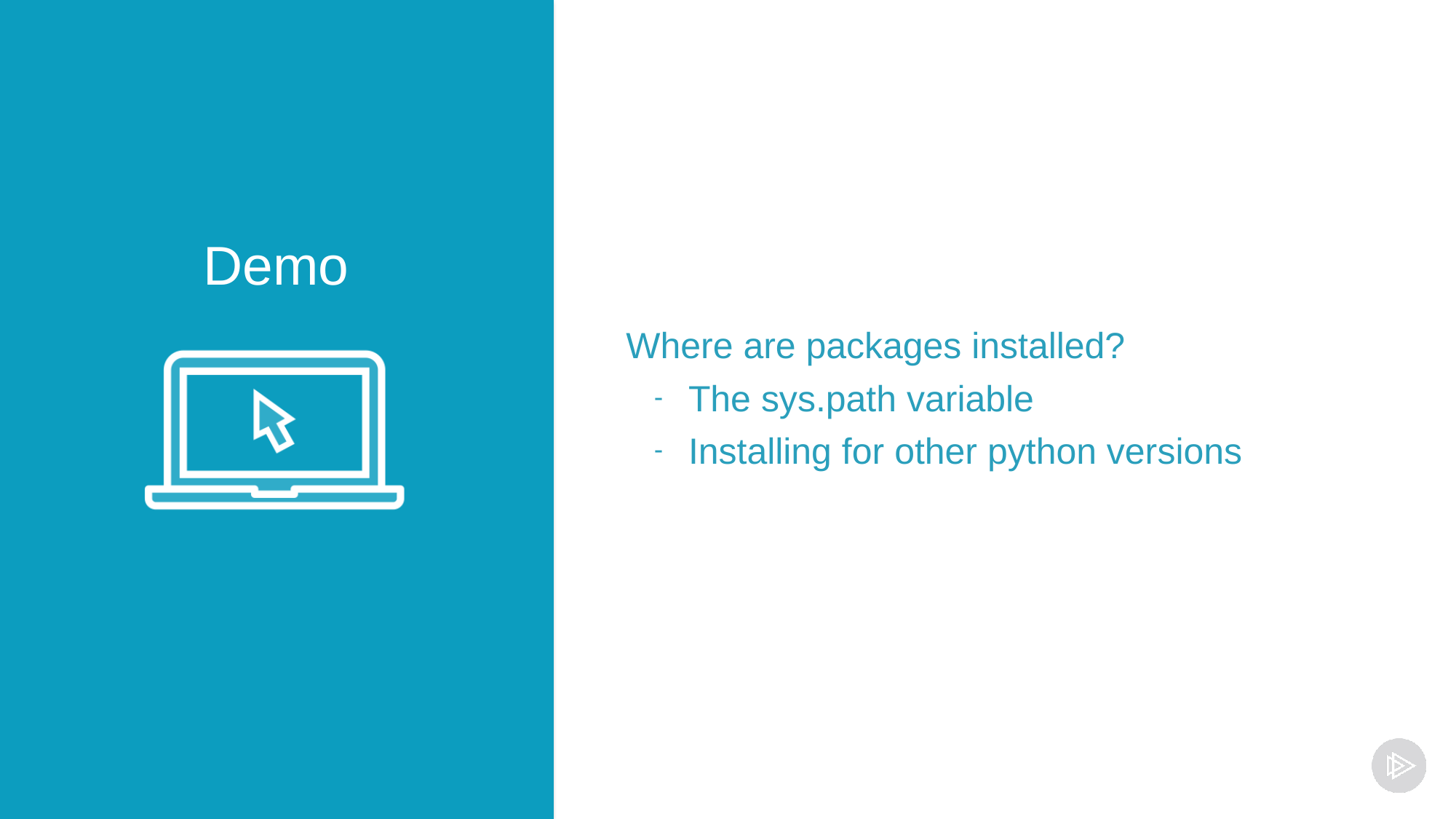

Where are packages installed?
The sys.path variable
Installing for other python versions